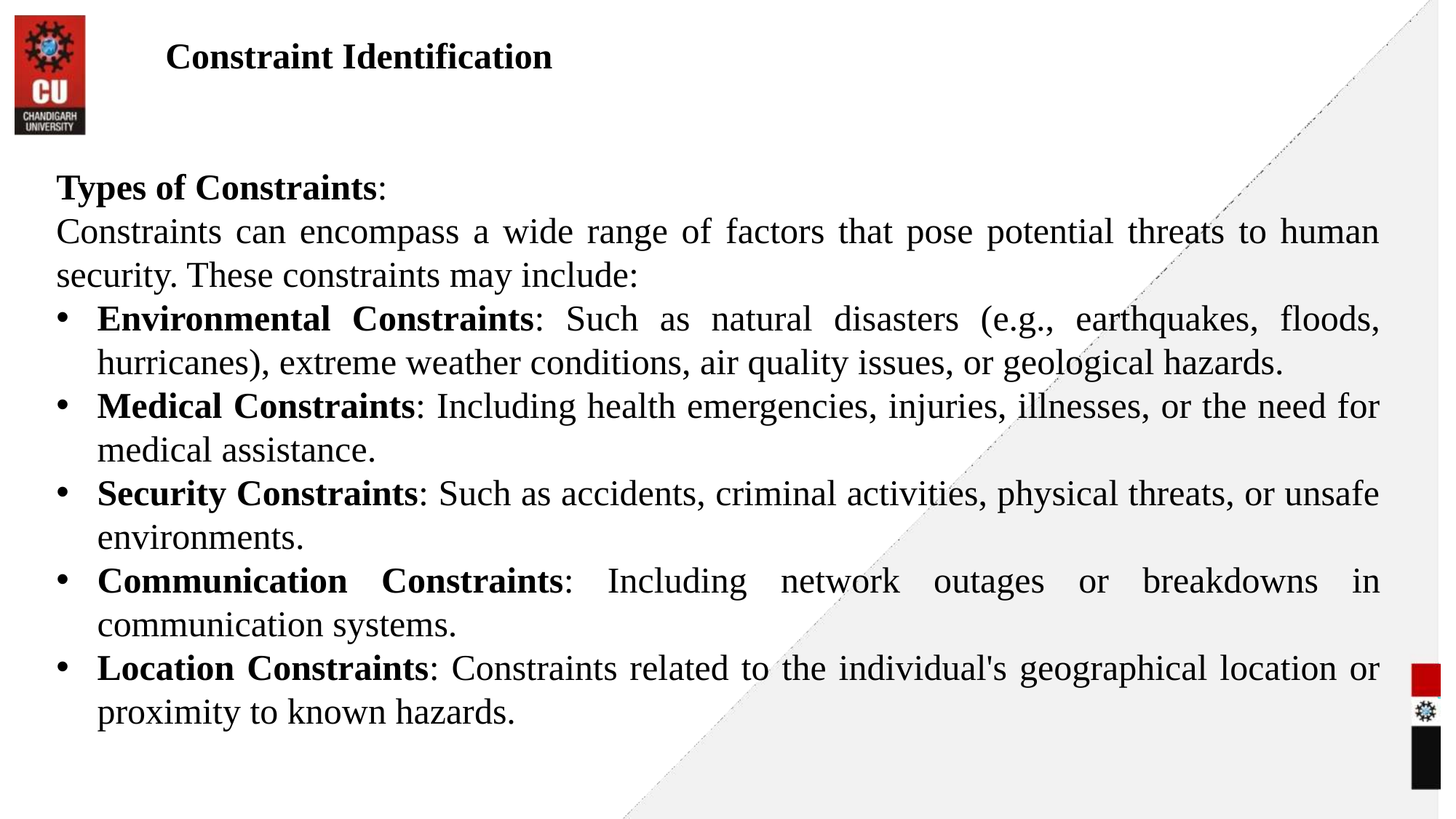

Constraint Identification

Types of Constraints:
Constraints can encompass a wide range of factors that pose potential threats to human security. These constraints may include:
Environmental Constraints: Such as natural disasters (e.g., earthquakes, floods, hurricanes), extreme weather conditions, air quality issues, or geological hazards.
Medical Constraints: Including health emergencies, injuries, illnesses, or the need for medical assistance.
Security Constraints: Such as accidents, criminal activities, physical threats, or unsafe environments.
Communication Constraints: Including network outages or breakdowns in communication systems.
Location Constraints: Constraints related to the individual's geographical location or proximity to known hazards.